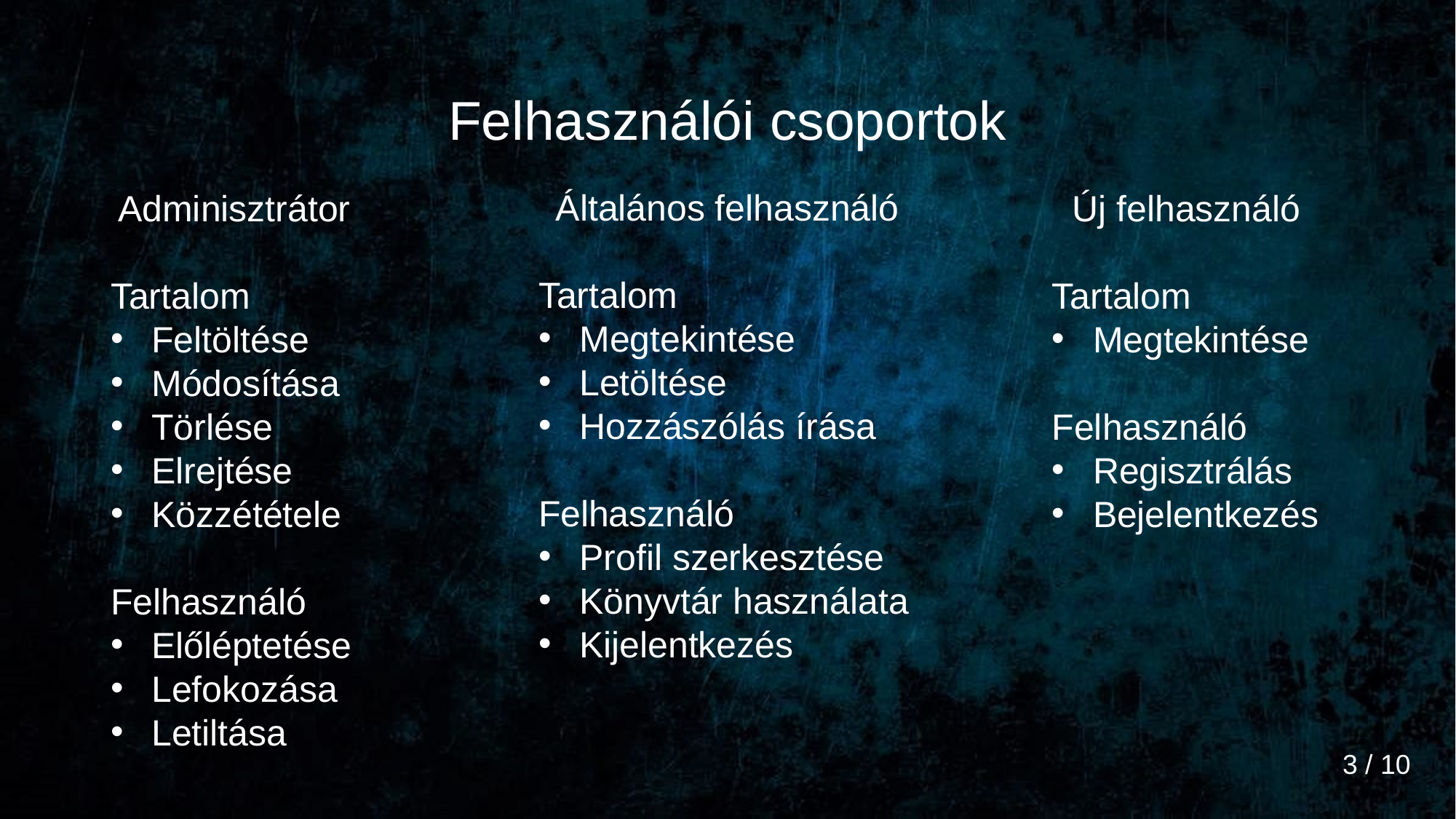

# Felhasználói csoportok
Általános felhasználó

Tartalom
Megtekintése
Letöltése
Hozzászólás írása

Felhasználó
Profil szerkesztése
Könyvtár használata
Kijelentkezés
Adminisztrátor

Tartalom
Feltöltése
Módosítása
Törlése
Elrejtése
Közzététele

Felhasználó
Előléptetése
Lefokozása
Letiltása
Új felhasználó

Tartalom
Megtekintése

Felhasználó
Regisztrálás
Bejelentkezés
3 / 10